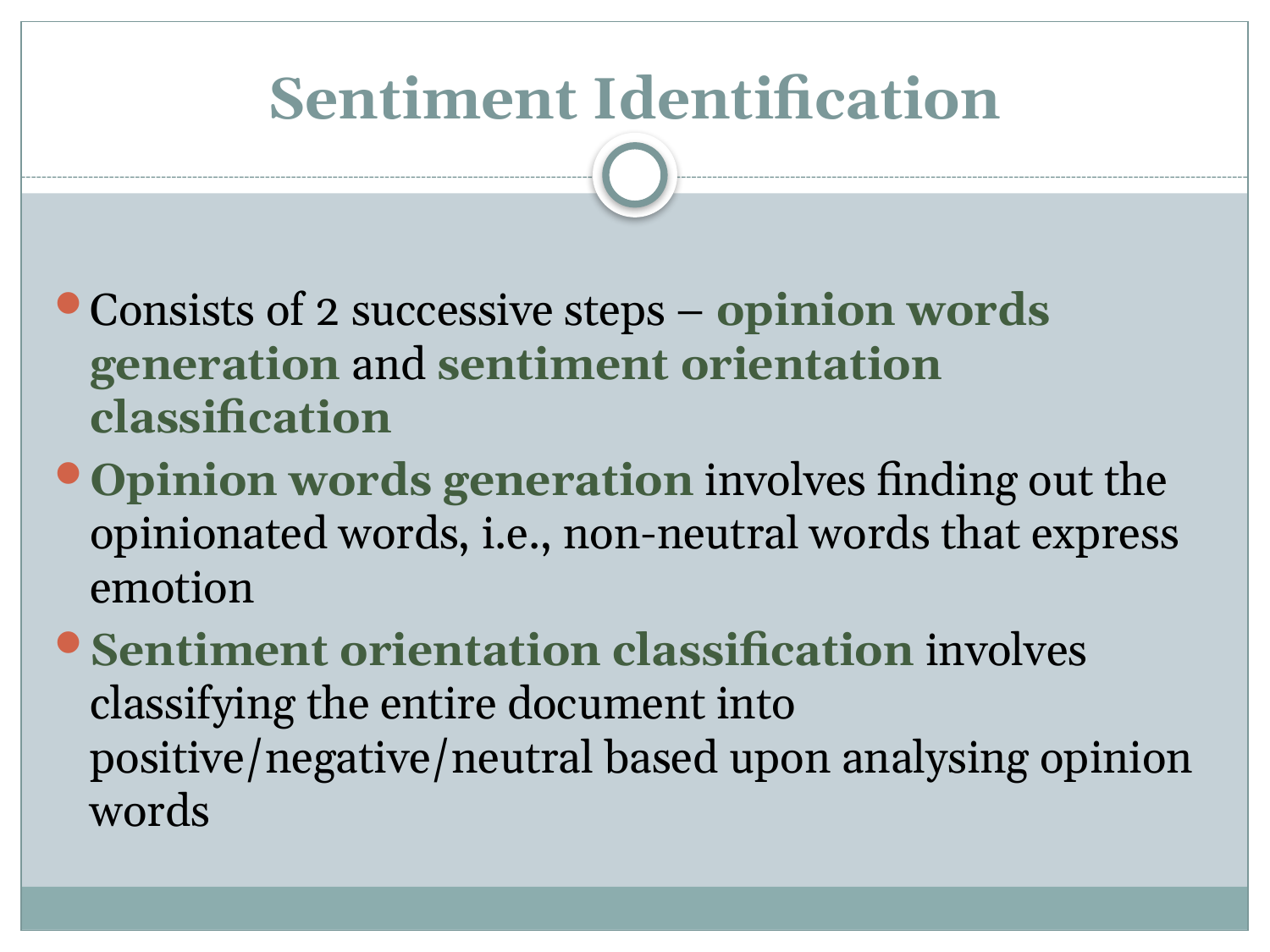

# Sentiment Identification

Consists of 2 successive steps – opinion words generation and sentiment orientation classification
Opinion words generation involves finding out the opinionated words, i.e., non-neutral words that express emotion
Sentiment orientation classification involves classifying the entire document into positive/negative/neutral based upon analysing opinion words